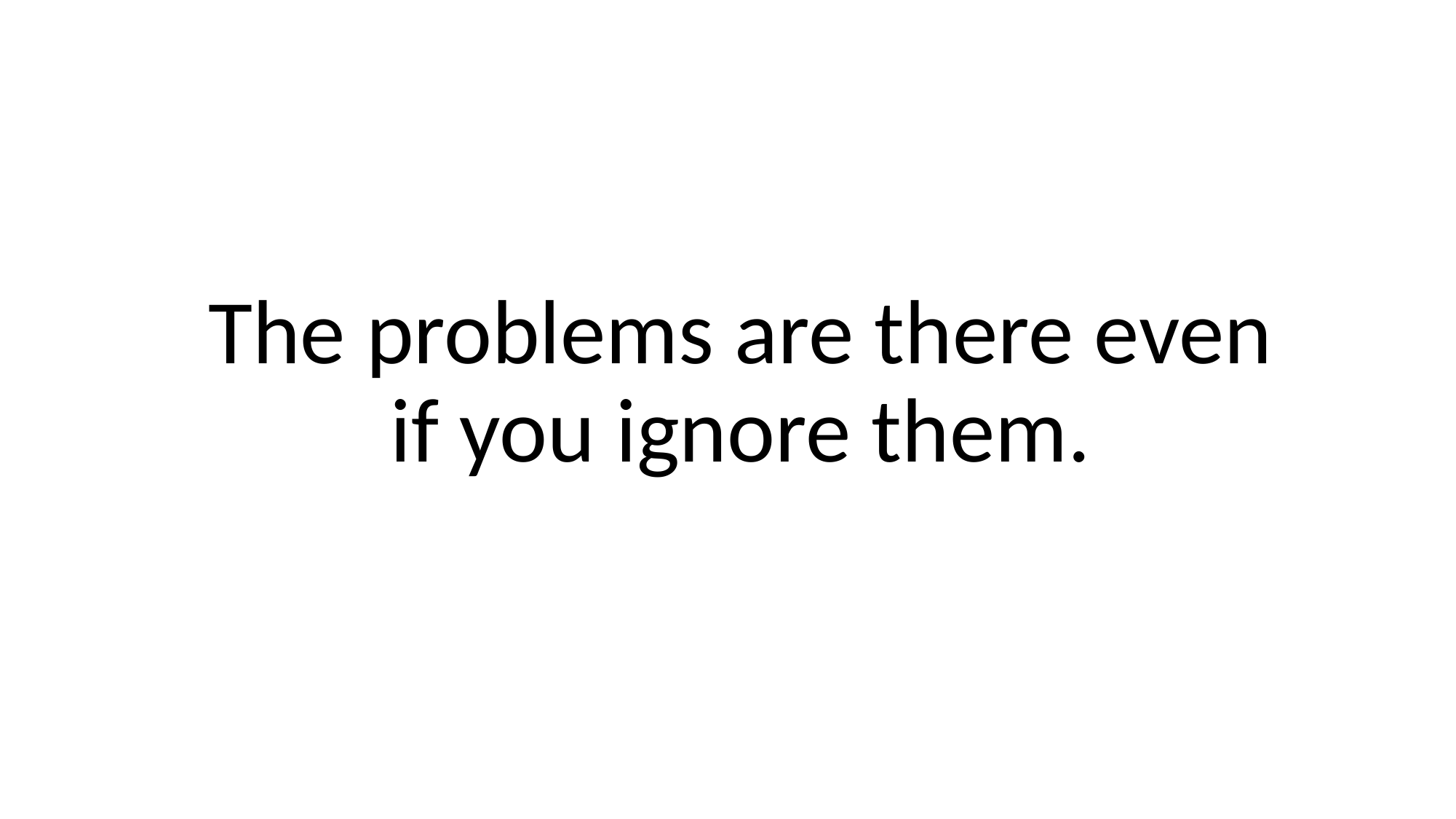

# The problems are there even if you ignore them.